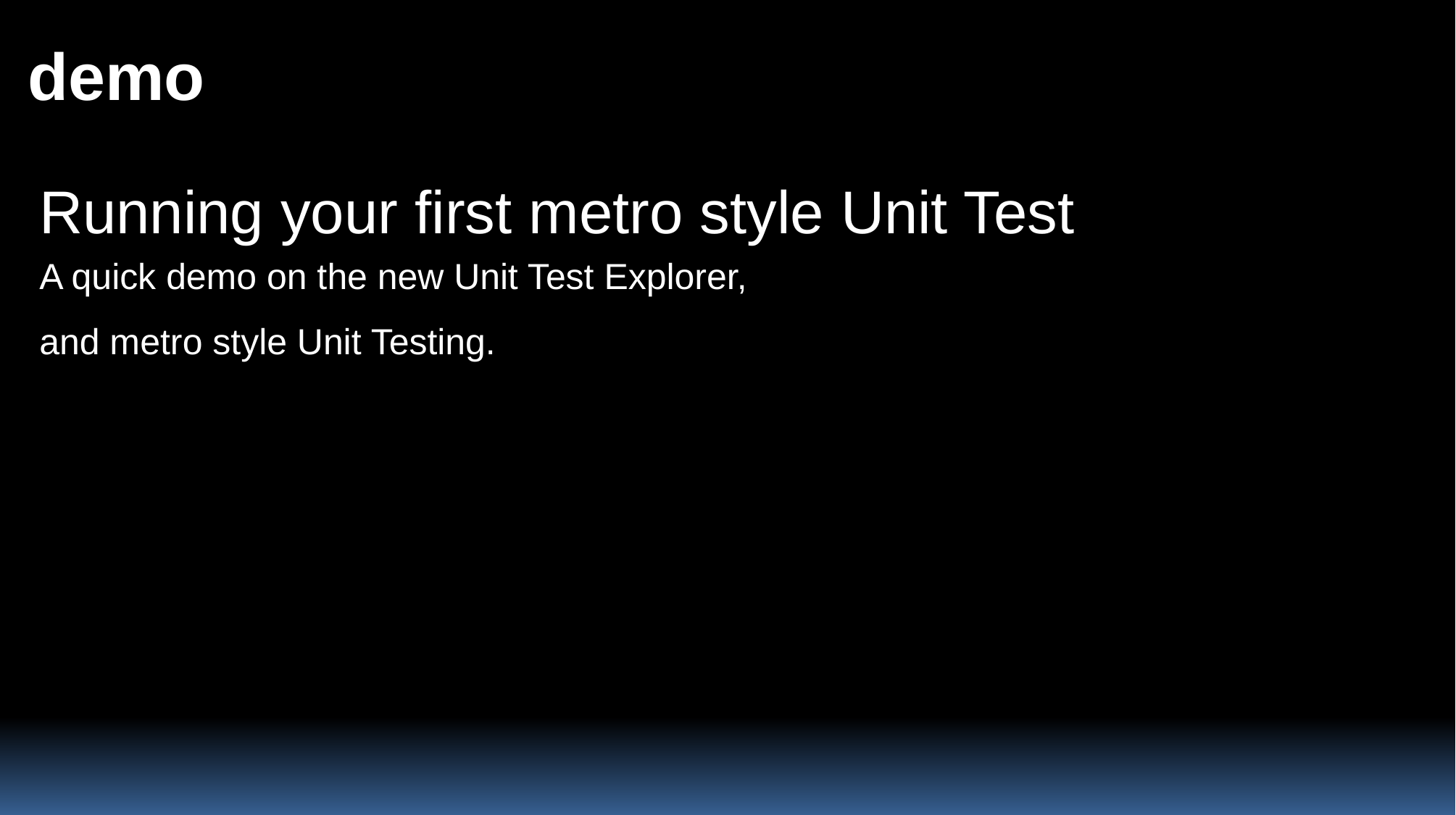

# demo
Running your first metro style Unit Test
A quick demo on the new Unit Test Explorer,
and metro style Unit Testing.